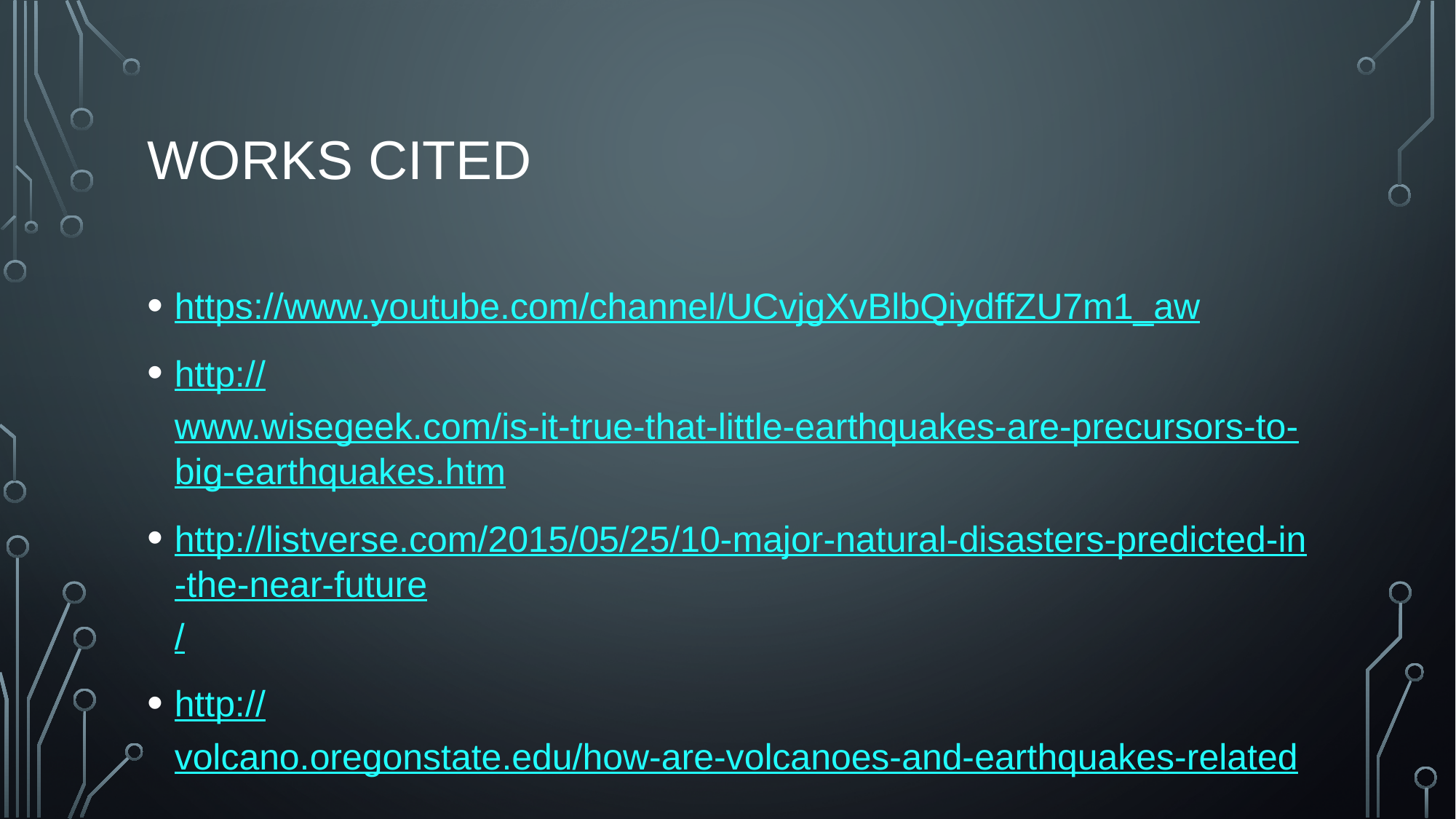

# Works Cited
https://www.youtube.com/channel/UCvjgXvBlbQiydffZU7m1_aw
http://www.wisegeek.com/is-it-true-that-little-earthquakes-are-precursors-to-big-earthquakes.htm
http://listverse.com/2015/05/25/10-major-natural-disasters-predicted-in-the-near-future/
http://volcano.oregonstate.edu/how-are-volcanoes-and-earthquakes-related